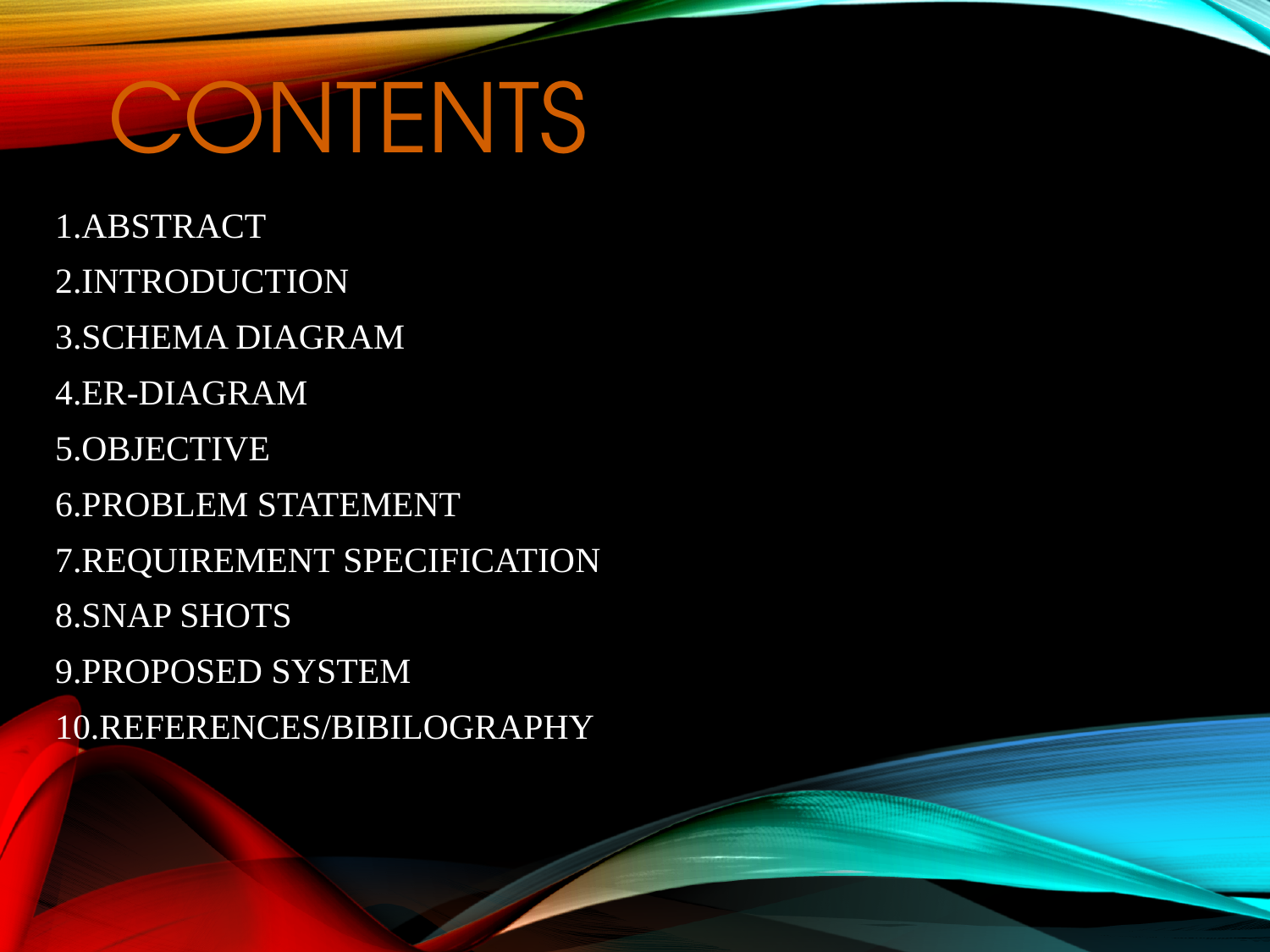

# CONTENTS
1.ABSTRACT
2.INTRODUCTION
3.SCHEMA DIAGRAM
4.ER-DIAGRAM
5.OBJECTIVE
6.PROBLEM STATEMENT
7.REQUIREMENT SPECIFICATION
8.SNAP SHOTS
9.PROPOSED SYSTEM
10.REFERENCES/BIBILOGRAPHY